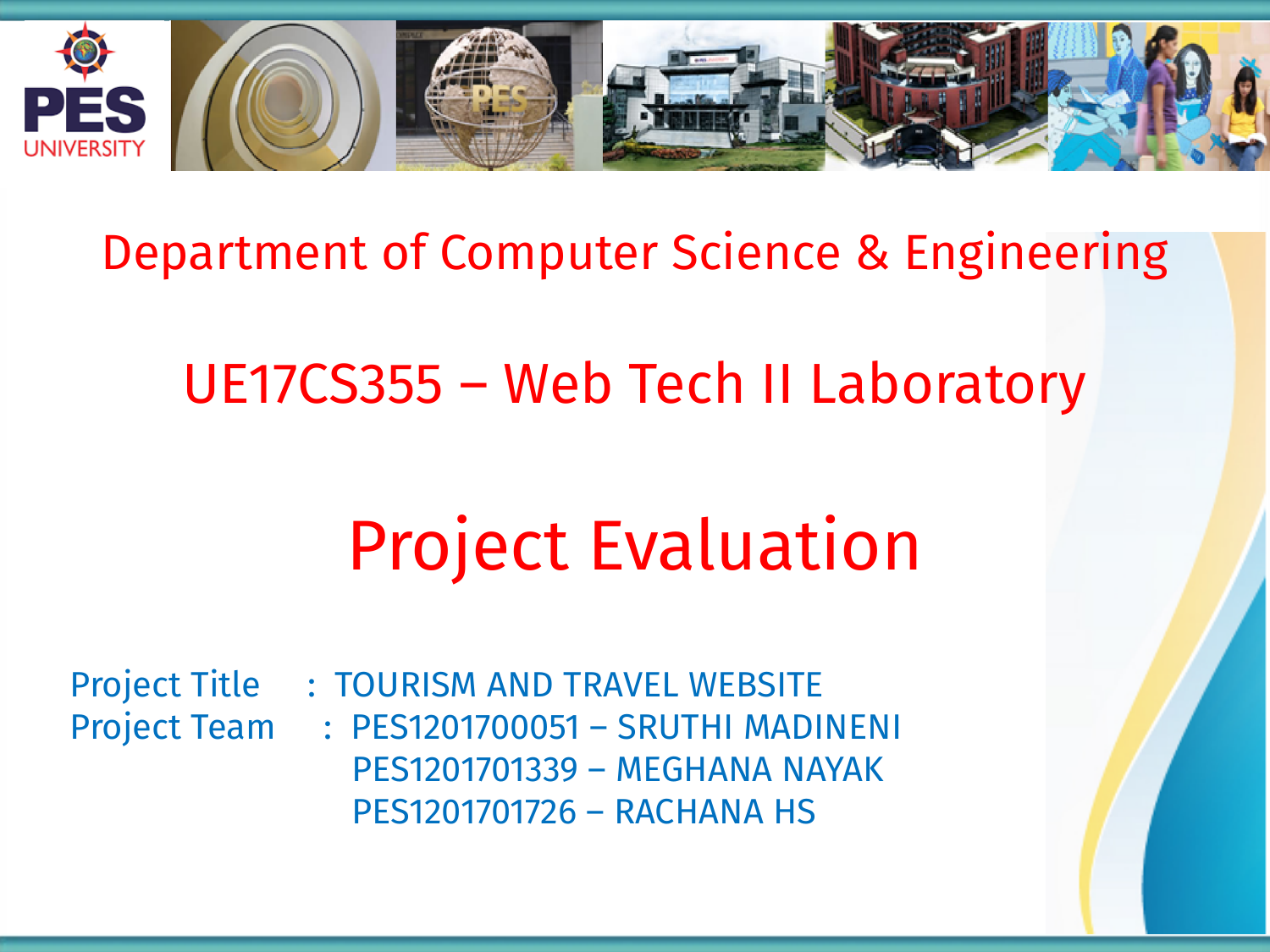

Department of Computer Science & Engineering

UE17CS355 – Web Tech II Laboratory

Project Evaluation
Project Title     :  TOURISM AND TRAVEL WEBSITE
Project Team 	:  PES1201700051 – SRUTHI MADINENI
		   PES1201701339 – MEGHANA NAYAK
		   PES1201701726 – RACHANA HS